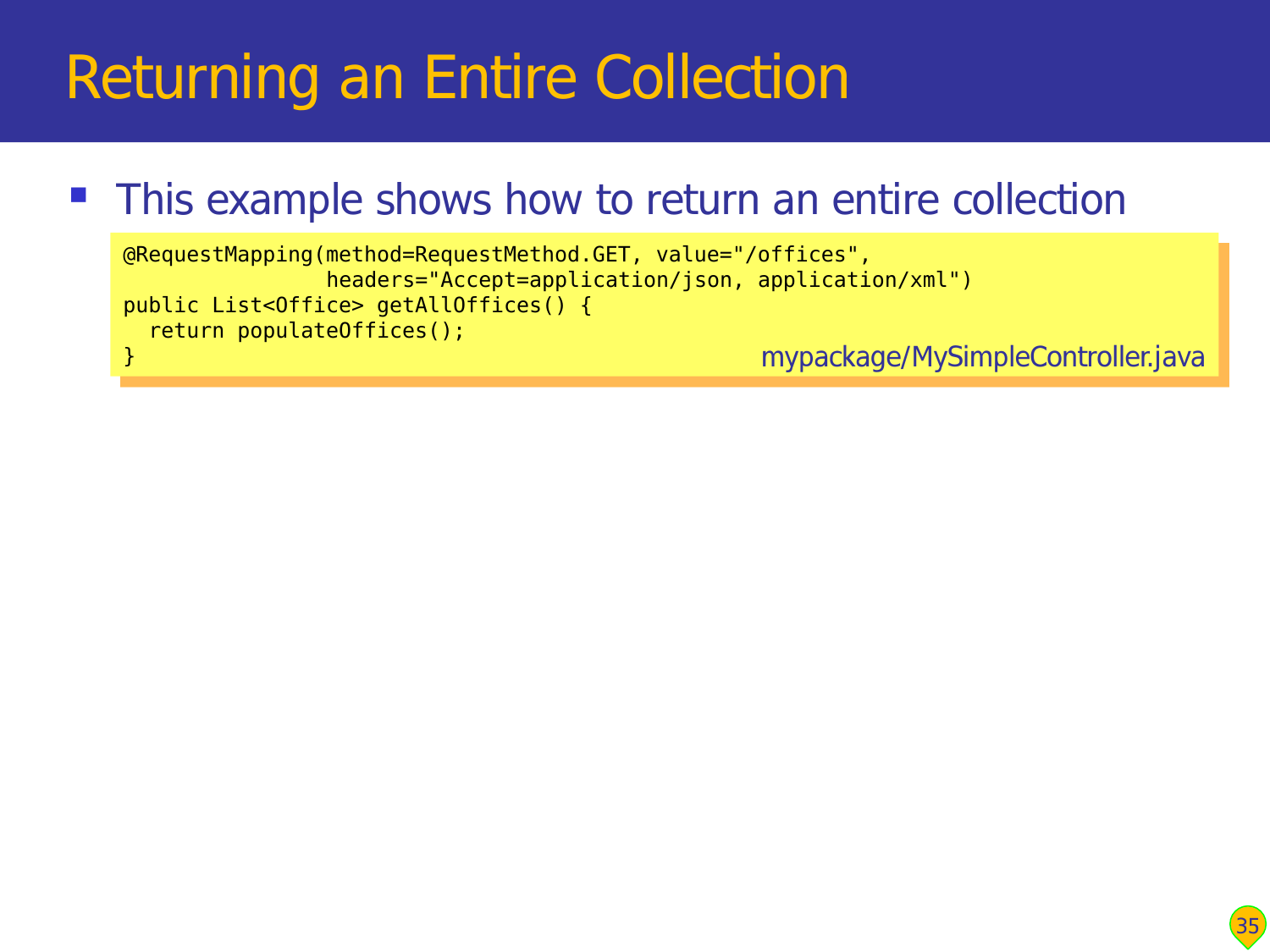

# Returning an Entire Collection
This example shows how to return an entire collection
@RequestMapping(method=RequestMethod.GET, value="/offices",
                headers="Accept=application/json, application/xml")
public List<Office> getAllOffices() {
  return populateOffices();
}
mypackage/MySimpleController.java
35